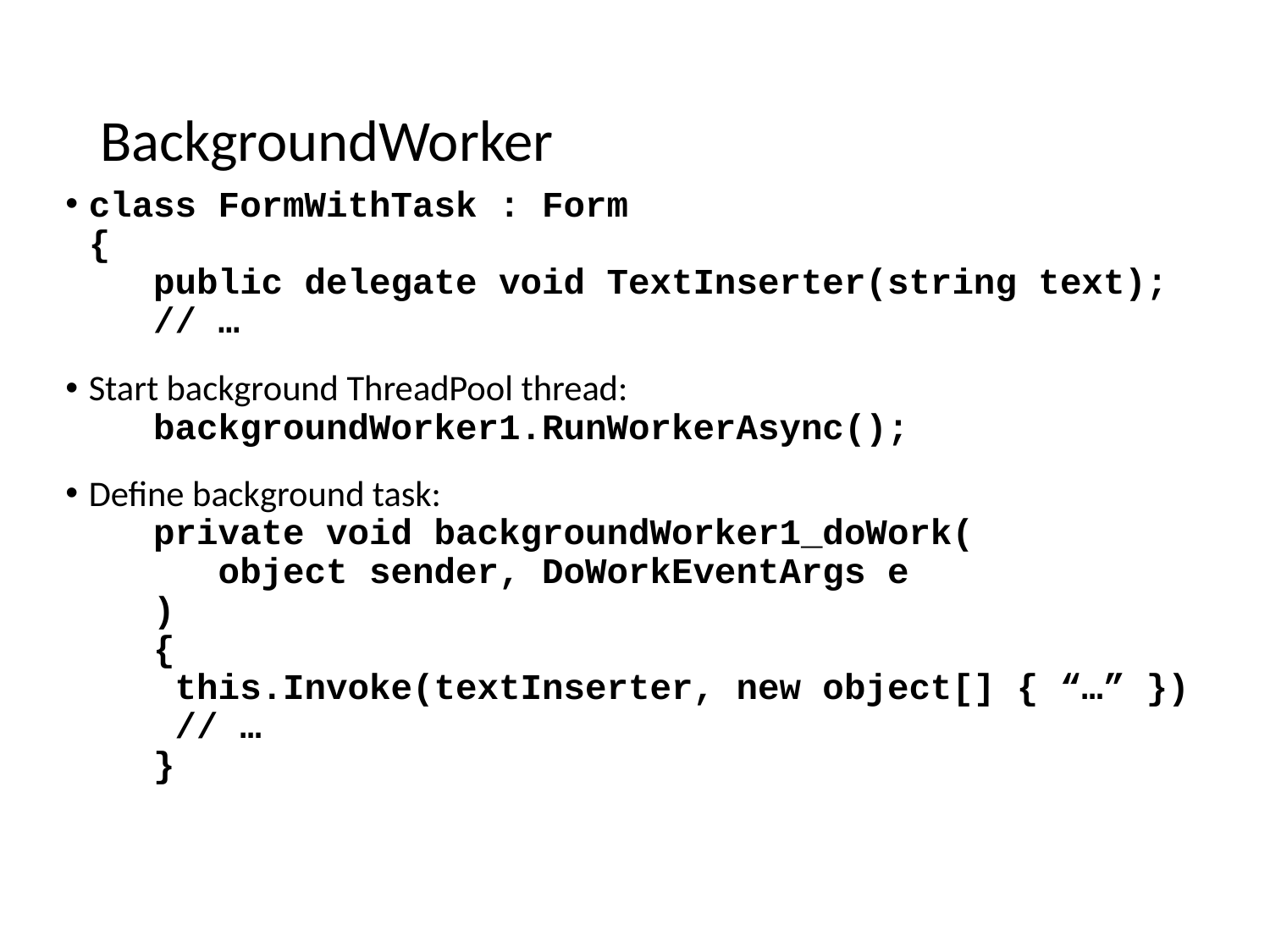

# BackgroundWorker
class FormWithTask : Form
{
   public delegate void TextInserter(string text);
   // …
Start background ThreadPool thread:
   backgroundWorker1.RunWorkerAsync();
Define background task:
   private void backgroundWorker1_doWork(
      object sender, DoWorkEventArgs e
   )
   {
    this.Invoke(textInserter, new object[] { “…” })
    // …
   }